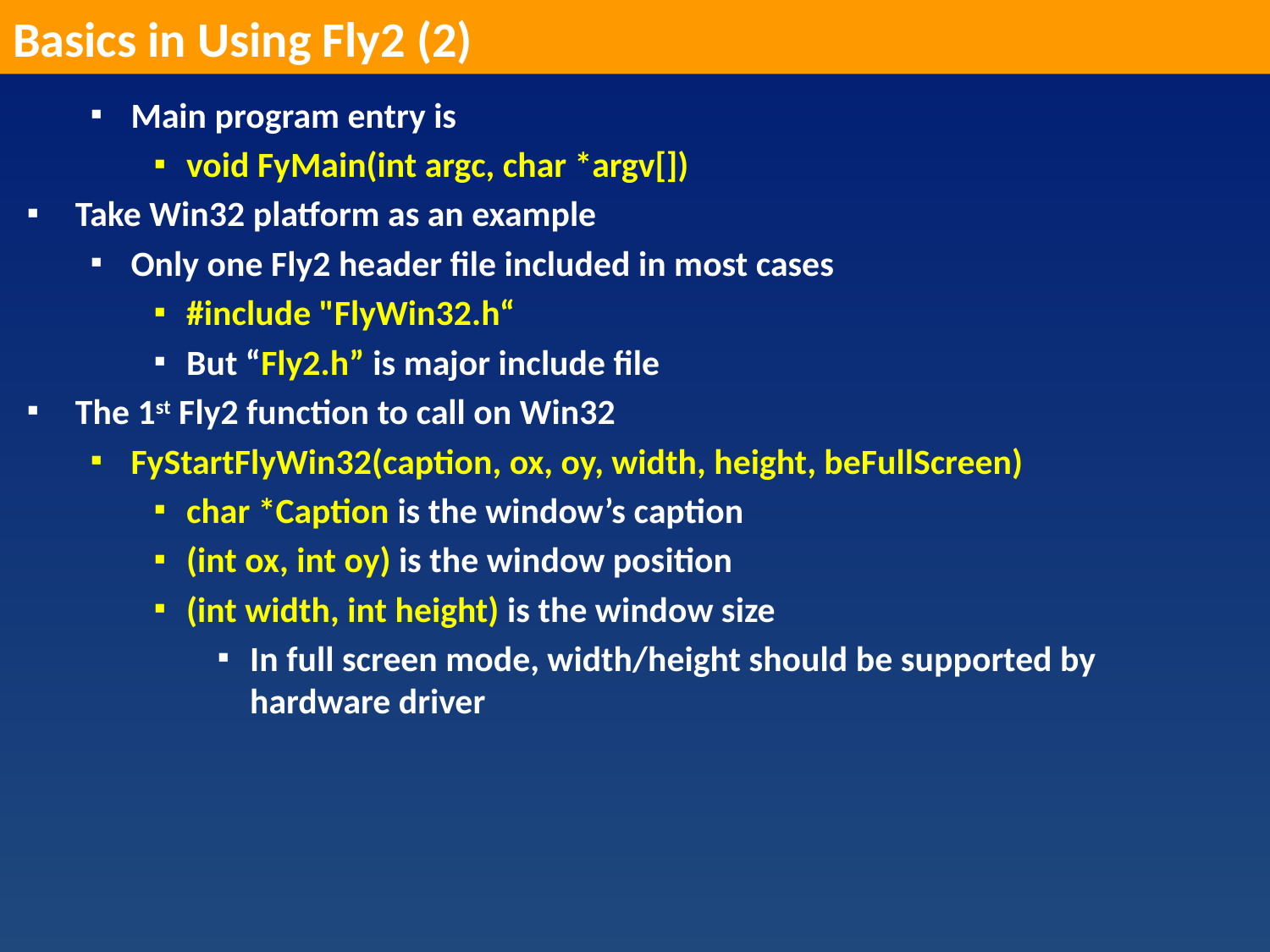

Basics in Using Fly2 (2)
Main program entry is
void FyMain(int argc, char *argv[])
Take Win32 platform as an example
Only one Fly2 header file included in most cases
#include "FlyWin32.h“
But “Fly2.h” is major include file
The 1st Fly2 function to call on Win32
FyStartFlyWin32(caption, ox, oy, width, height, beFullScreen)
char *Caption is the window’s caption
(int ox, int oy) is the window position
(int width, int height) is the window size
In full screen mode, width/height should be supported by hardware driver